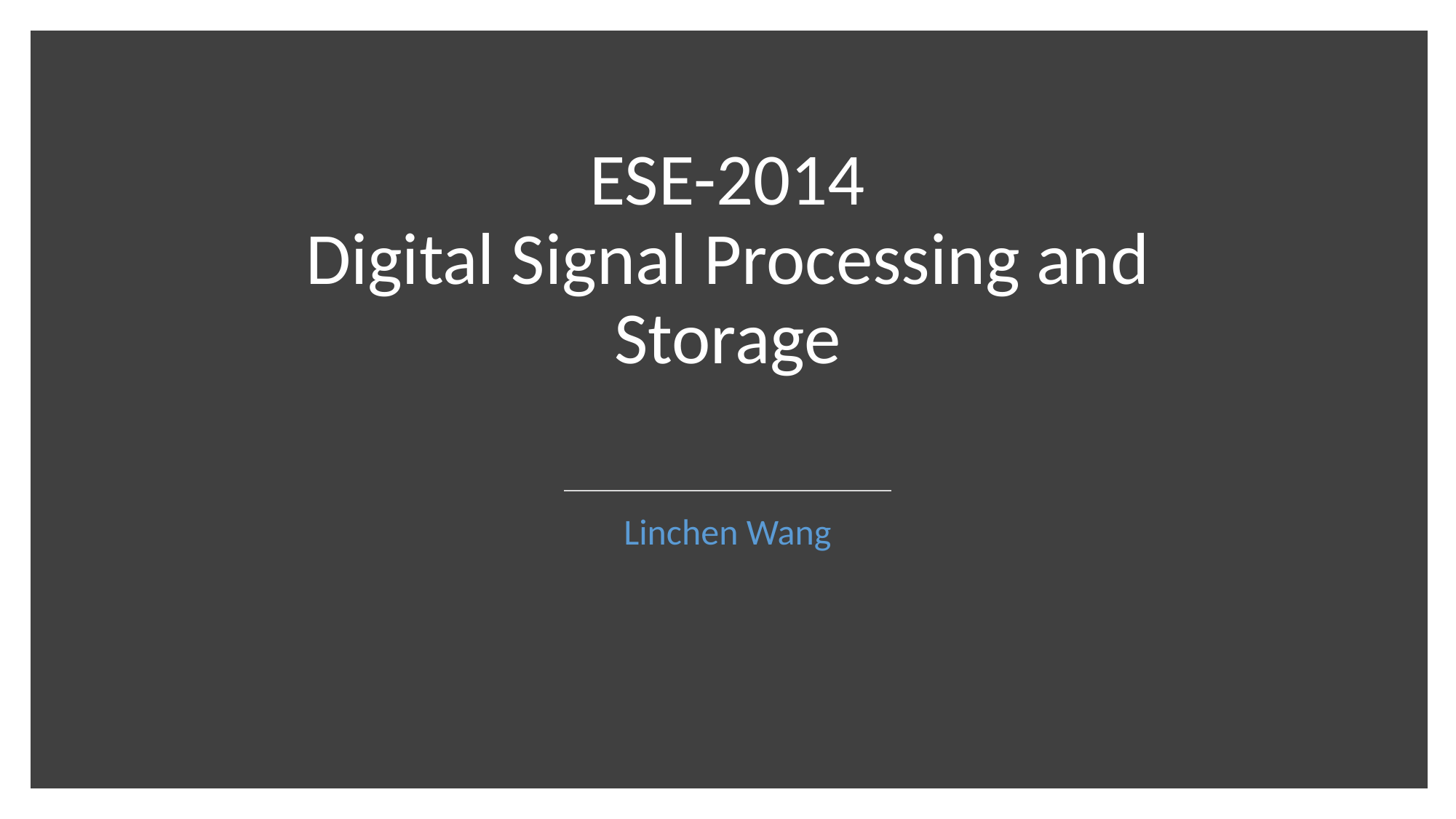

# ESE-2014 Digital Signal Processing and Storage
Linchen Wang